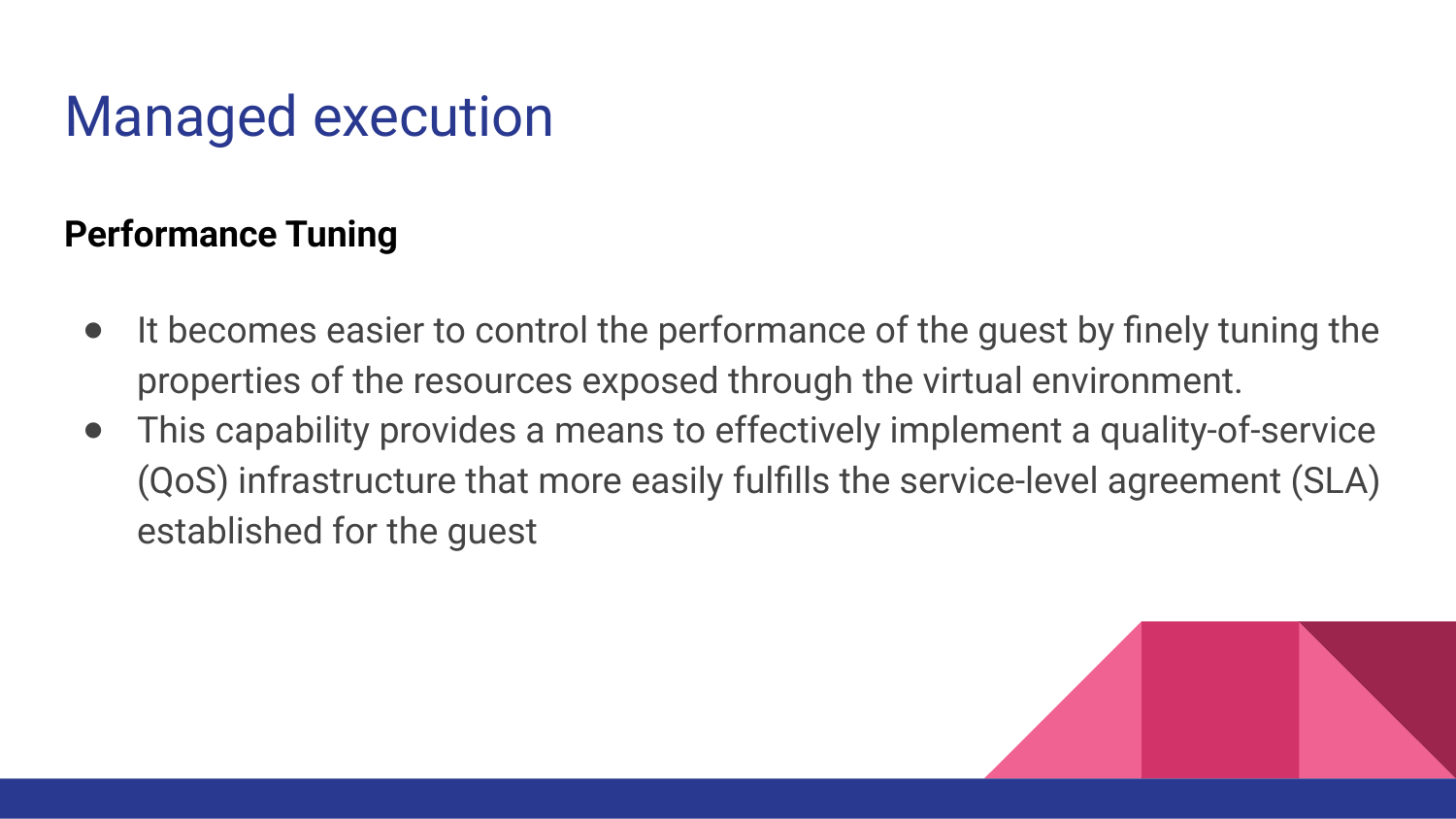

# Managed execution
Performance Tuning

It becomes easier to control the performance of the guest by finely tuning the properties of the resources exposed through the virtual environment.
This capability provides a means to effectively implement a quality-of-service (QoS) infrastructure that more easily fulfills the service-level agreement (SLA) established for the guest